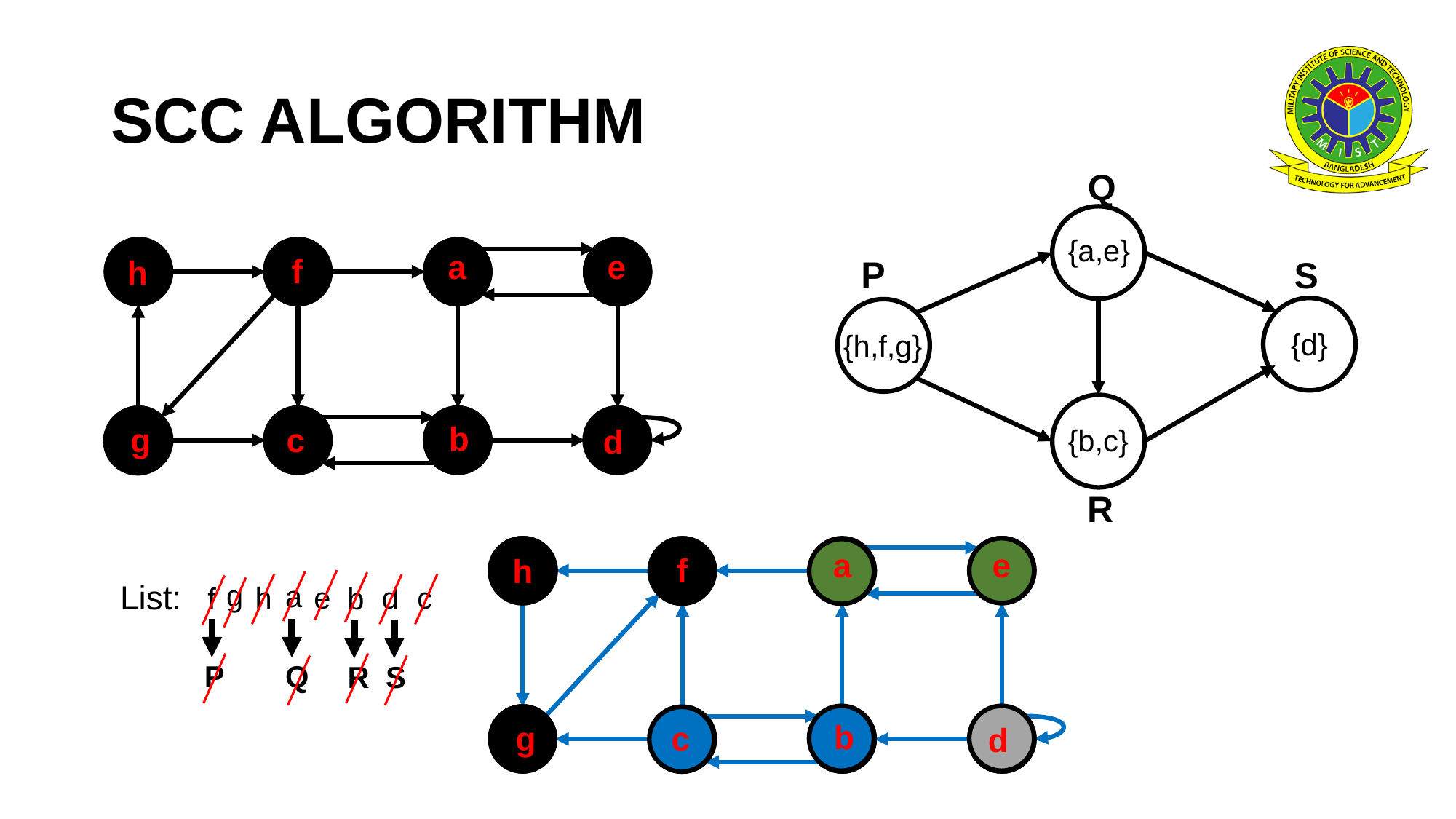

# SCC ALGORITHM
Q
P
S
R

{a,e}

a
e
f
h

{d}
{h,f,g}

b
g
c
d
{b,c}

a
e
f
h
List:
g
a
h
e
c
d
f
b
P
Q
S
R

b
g
c
d